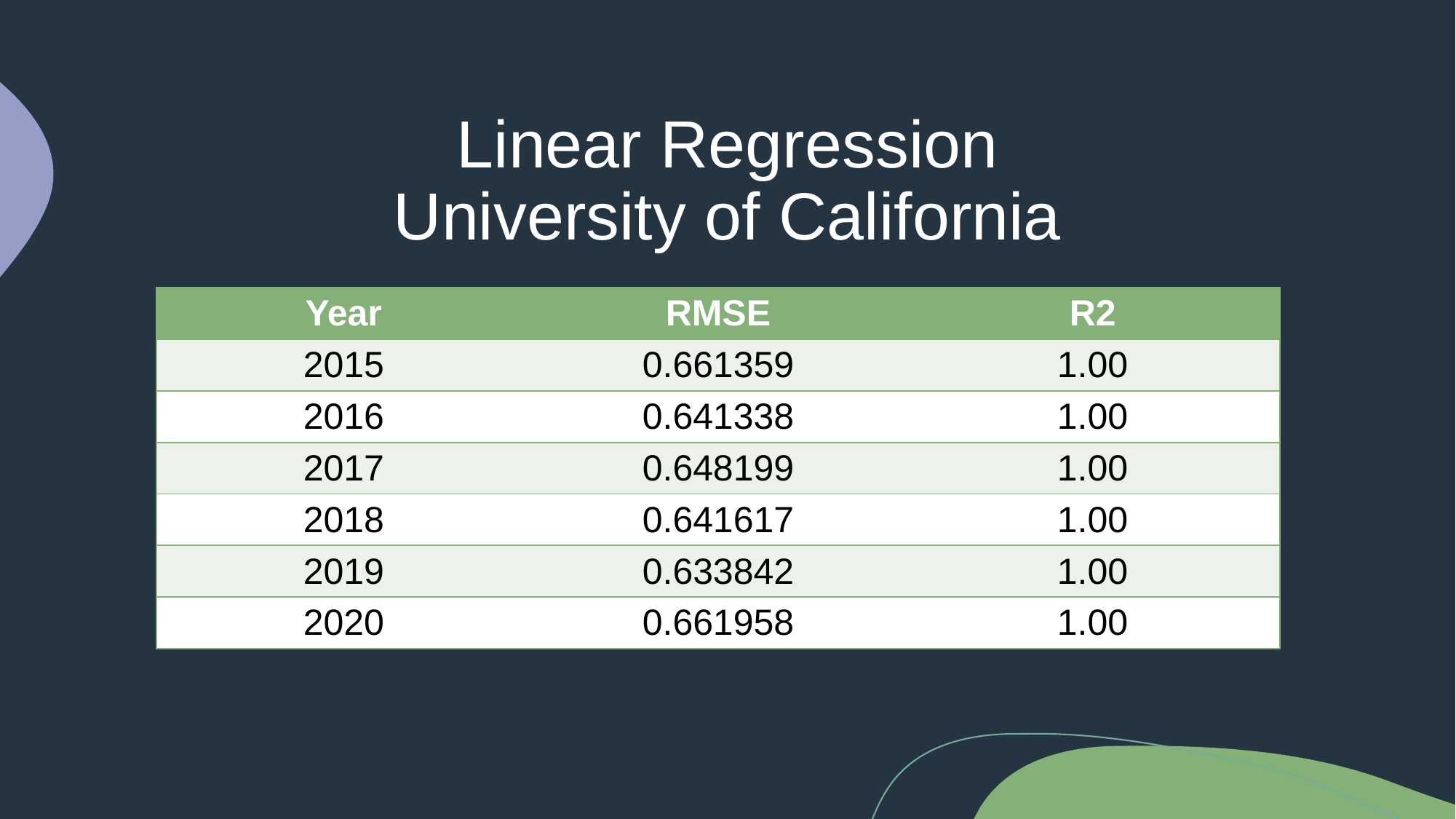

# Linear Regression University of California
| Year​ | RMSE​ | R2​ |
| --- | --- | --- |
| 2015​ | ​0.661359 | ​1.00 |
| 2016​ | ​0.641338 | 1.00​ |
| 2017​ | ​0.648199 | ​1.00 |
| 2018​ | ​0.641617 | 1.00​ |
| 2019​ | ​0.633842 | 1.00​ |
| 2020​ | ​0.661958 | 1.00​ |